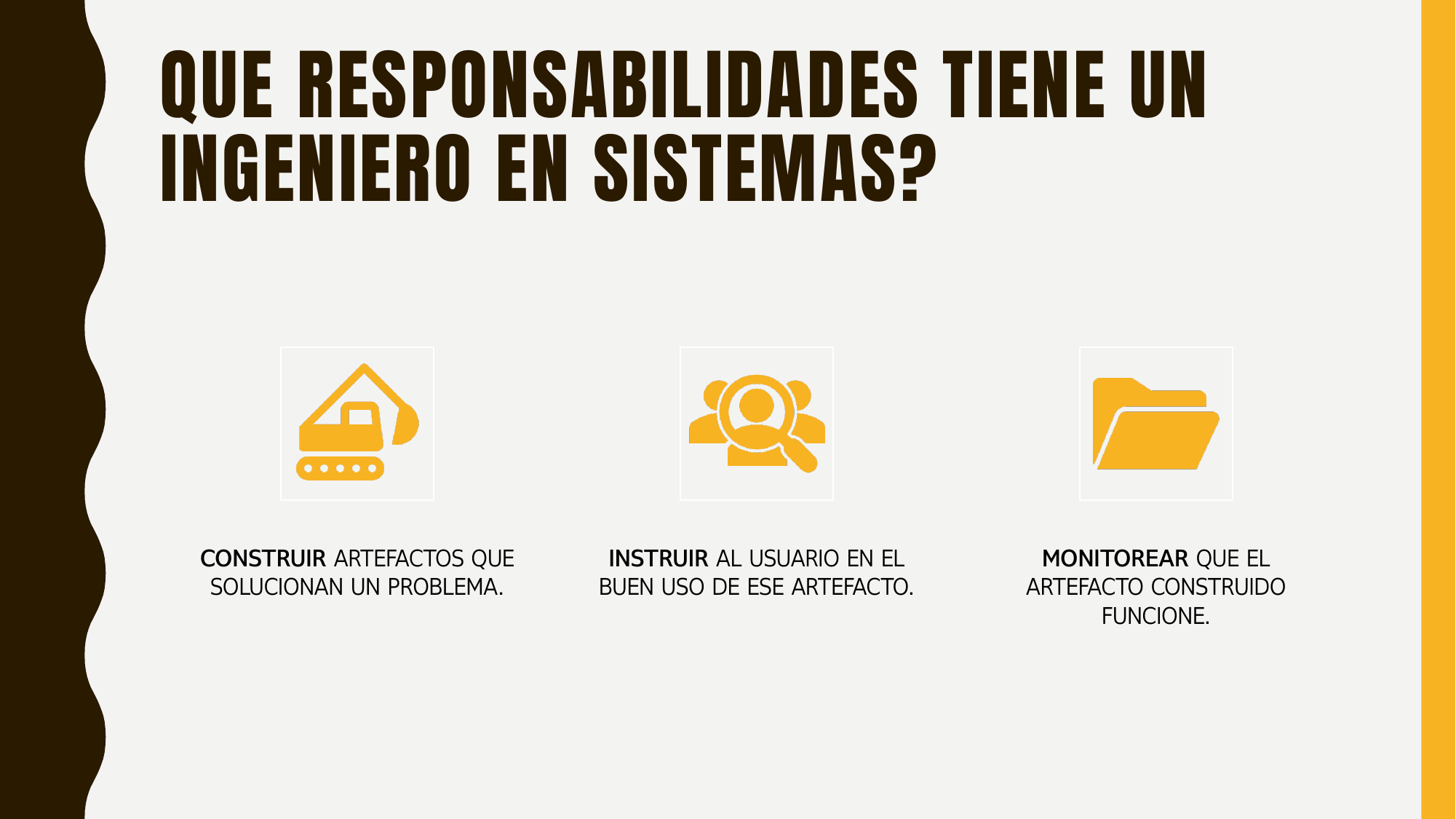

# QUE RESPONSABILIDADES TIENE UN INGENIERO EN SISTEMAS?
CONSTRUIR ARTEFACTOS QUE SOLUCIONAN UN PROBLEMA.
INSTRUIR AL USUARIO EN EL BUEN USO DE ESE ARTEFACTO.
MONITOREAR QUE EL ARTEFACTO CONSTRUIDO FUNCIONE.